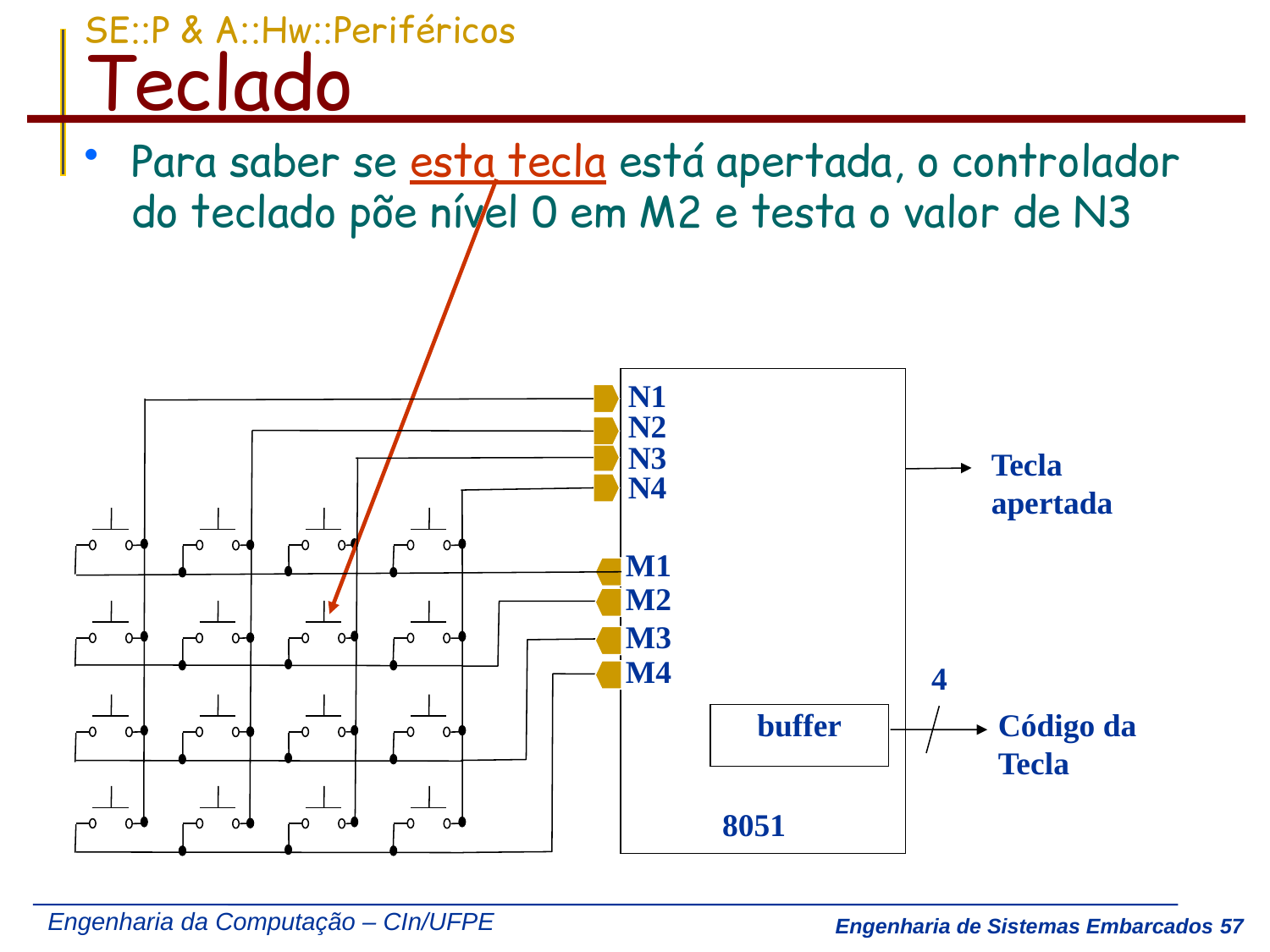

# SE::P & A::Hw::Periféricos Teclado
Para saber se esta tecla está apertada, o controlador do teclado põe nível 0 em M2 e testa o valor de N3

N1

N2

N3

Tecla apertada
N4

M1

M2

M3

M4
4

buffer

Código da Tecla

8051